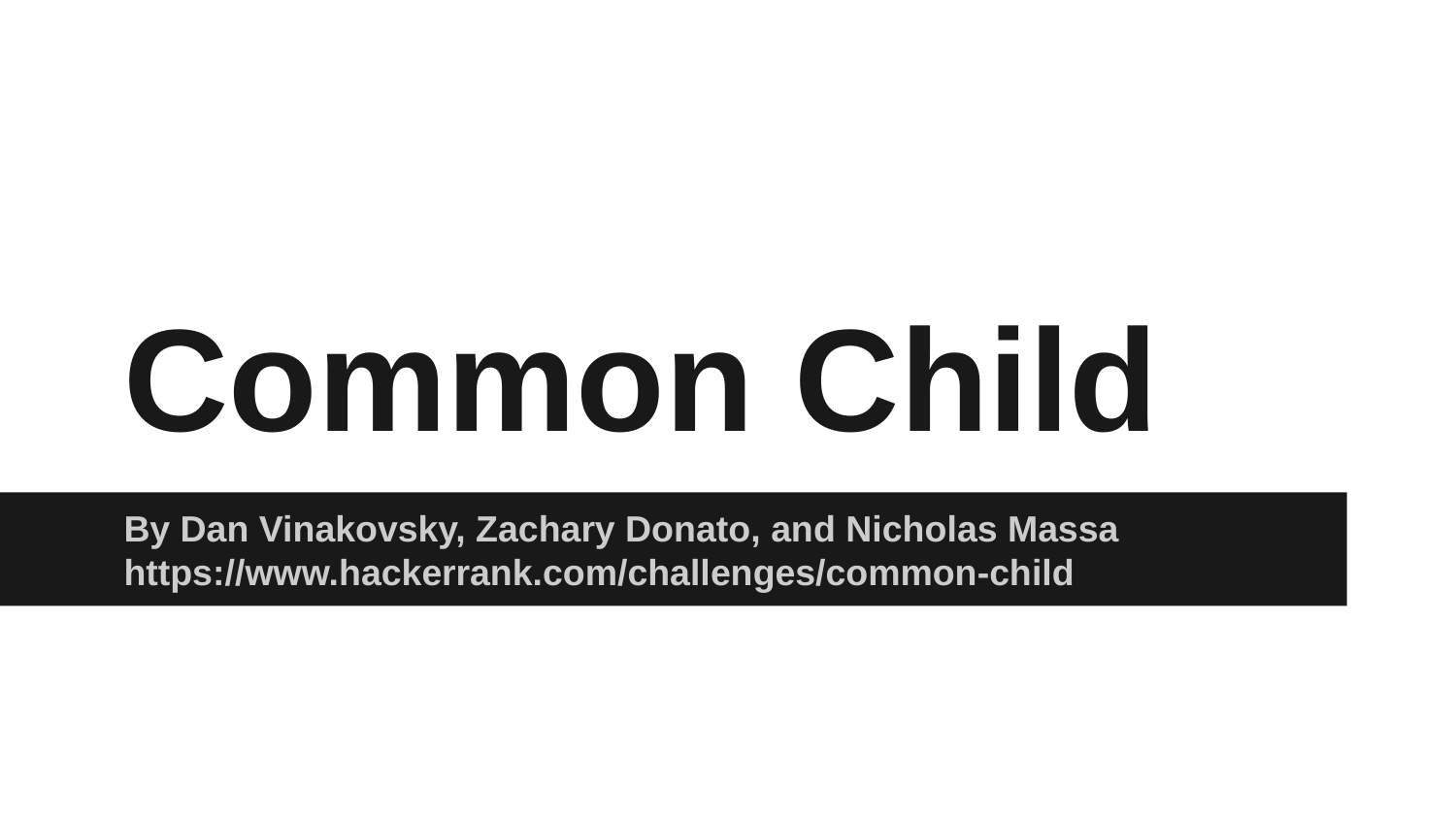

# Common Child
By Dan Vinakovsky, Zachary Donato, and Nicholas Massa
https://www.hackerrank.com/challenges/common-child